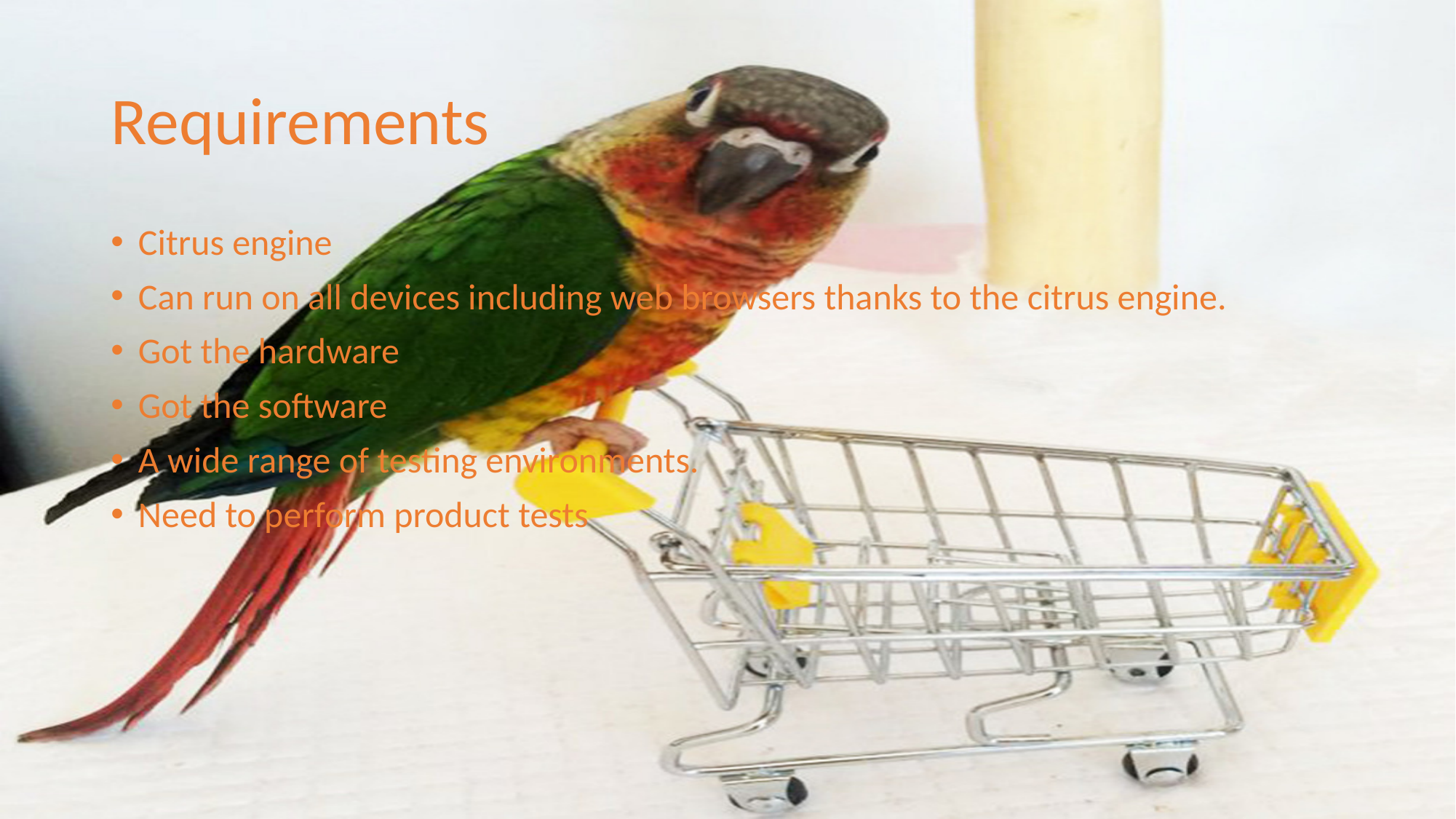

# Requirements
Citrus engine
Can run on all devices including web browsers thanks to the citrus engine.
Got the hardware
Got the software
A wide range of testing environments.
Need to perform product tests